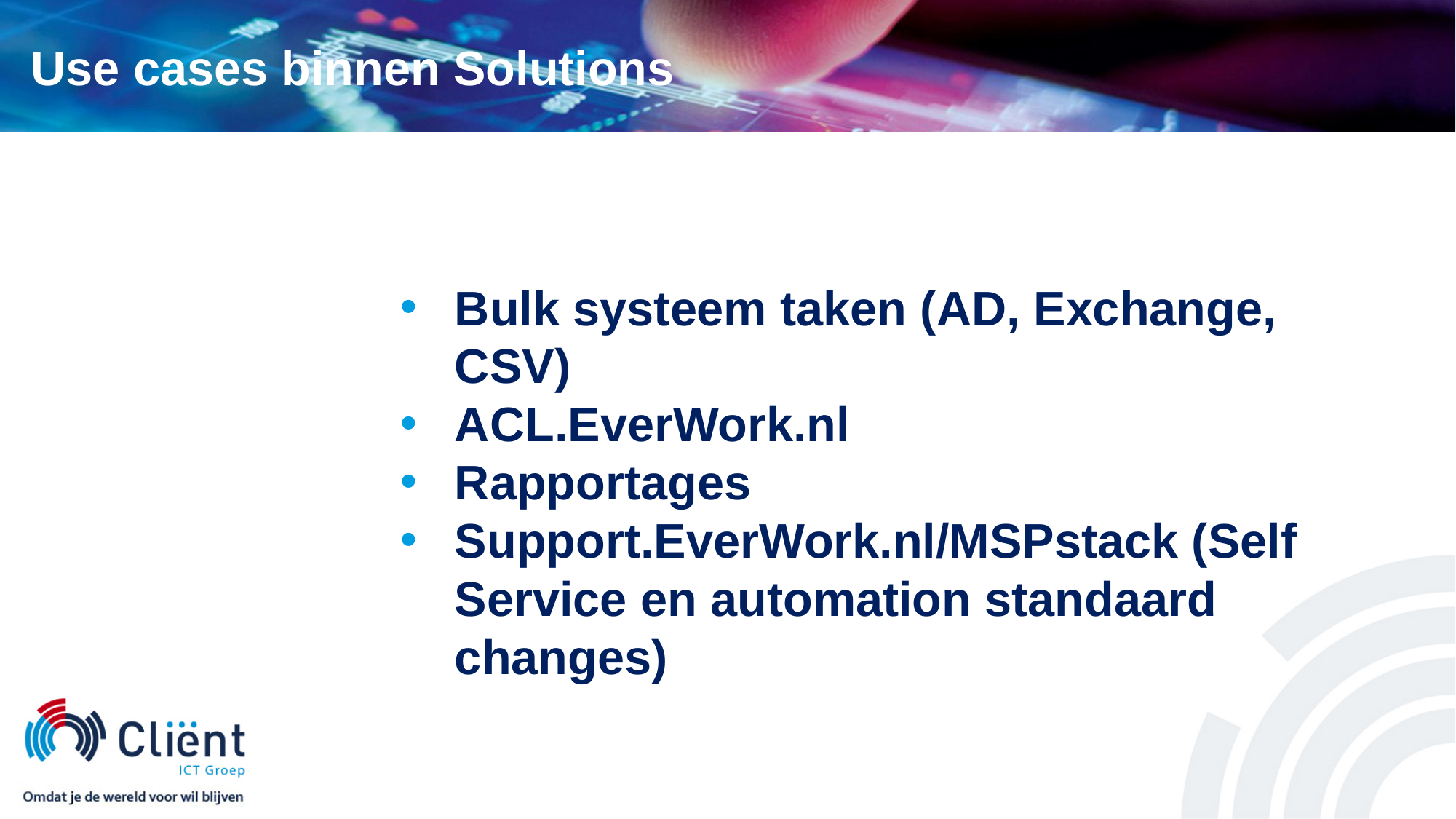

Use cases binnen Solutions

Bulk systeem taken (AD, Exchange, CSV)
ACL.EverWork.nl
Rapportages
Support.EverWork.nl/MSPstack (Self Service en automation standaard changes)